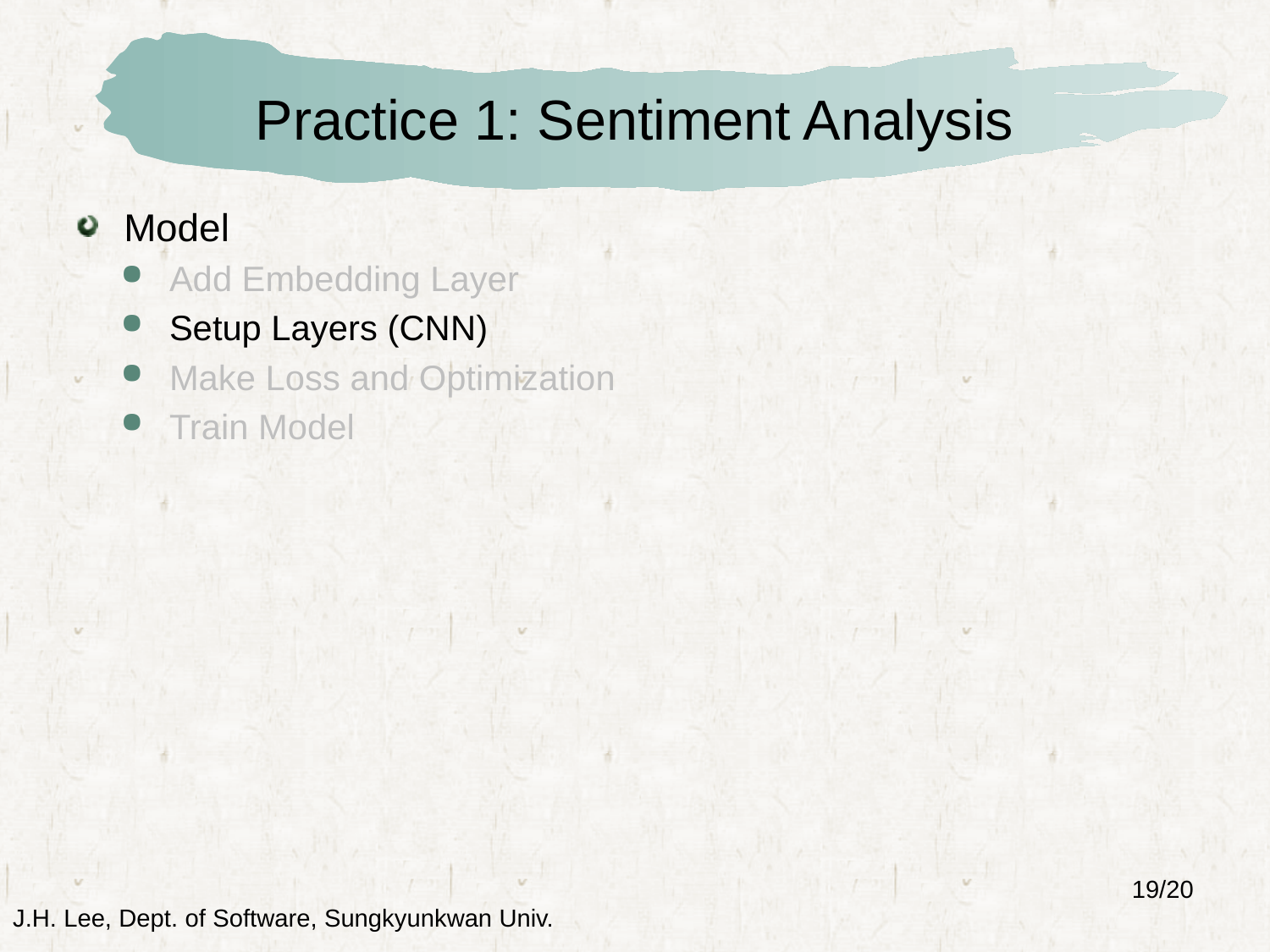

# Practice 1: Sentiment Analysis
Model
Add Embedding Layer
Setup Layers (CNN)
Make Loss and Optimization
Train Model

19/20
J.H. Lee, Dept. of Software, Sungkyunkwan Univ.